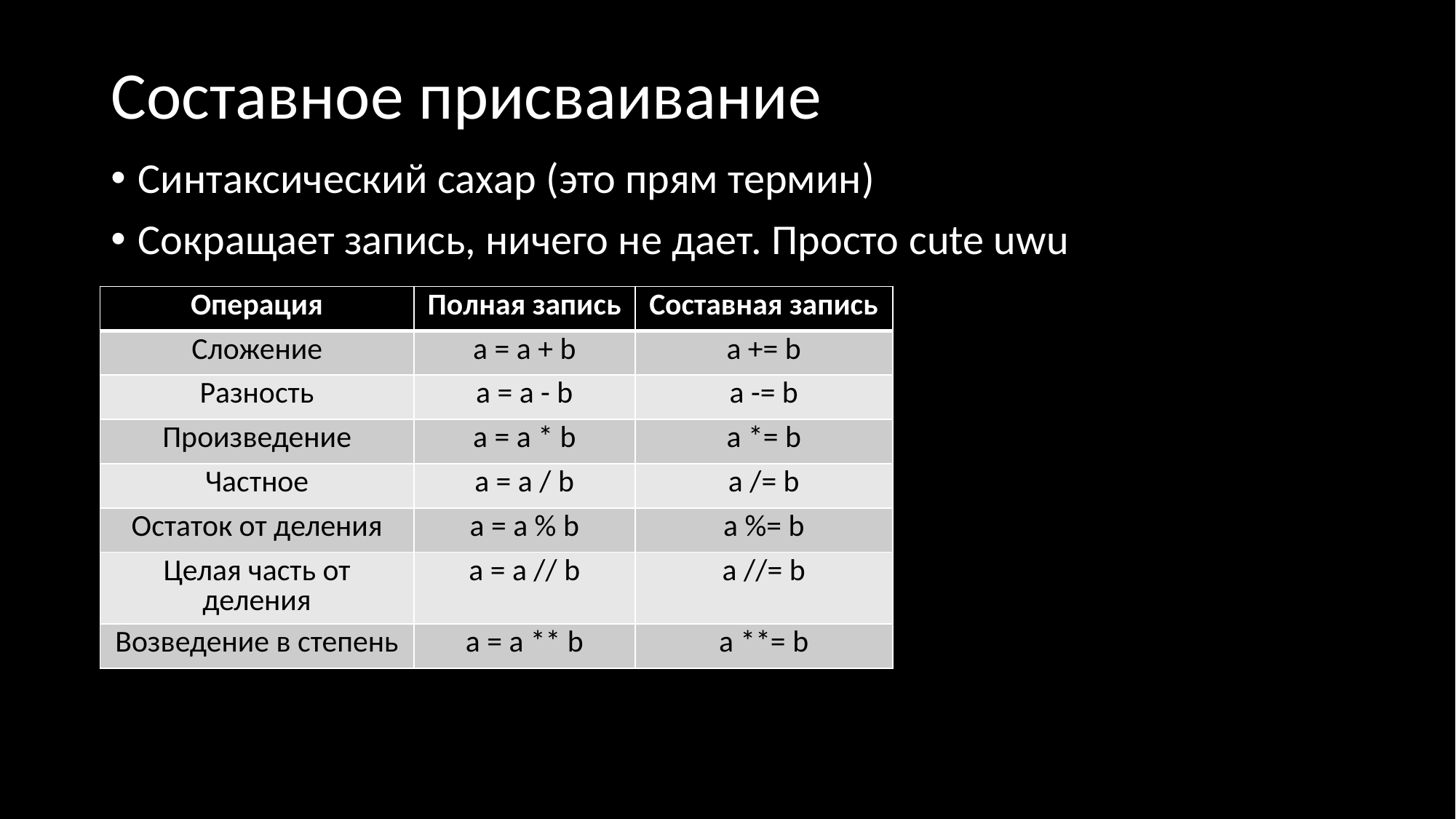

# Составное присваивание
Синтаксический сахар (это прям термин)
Сокращает запись, ничего не дает. Просто cute uwu
| Операция | Полная запись | Составная запись |
| --- | --- | --- |
| Сложение | a = a + b | a += b |
| Разность | a = a - b | a -= b |
| Произведение | a = a \* b | a \*= b |
| Частное | a = a / b | a /= b |
| Остаток от деления | a = a % b | a %= b |
| Целая часть от деления | a = a // b | a //= b |
| Возведение в степень | a = a \*\* b | a \*\*= b |